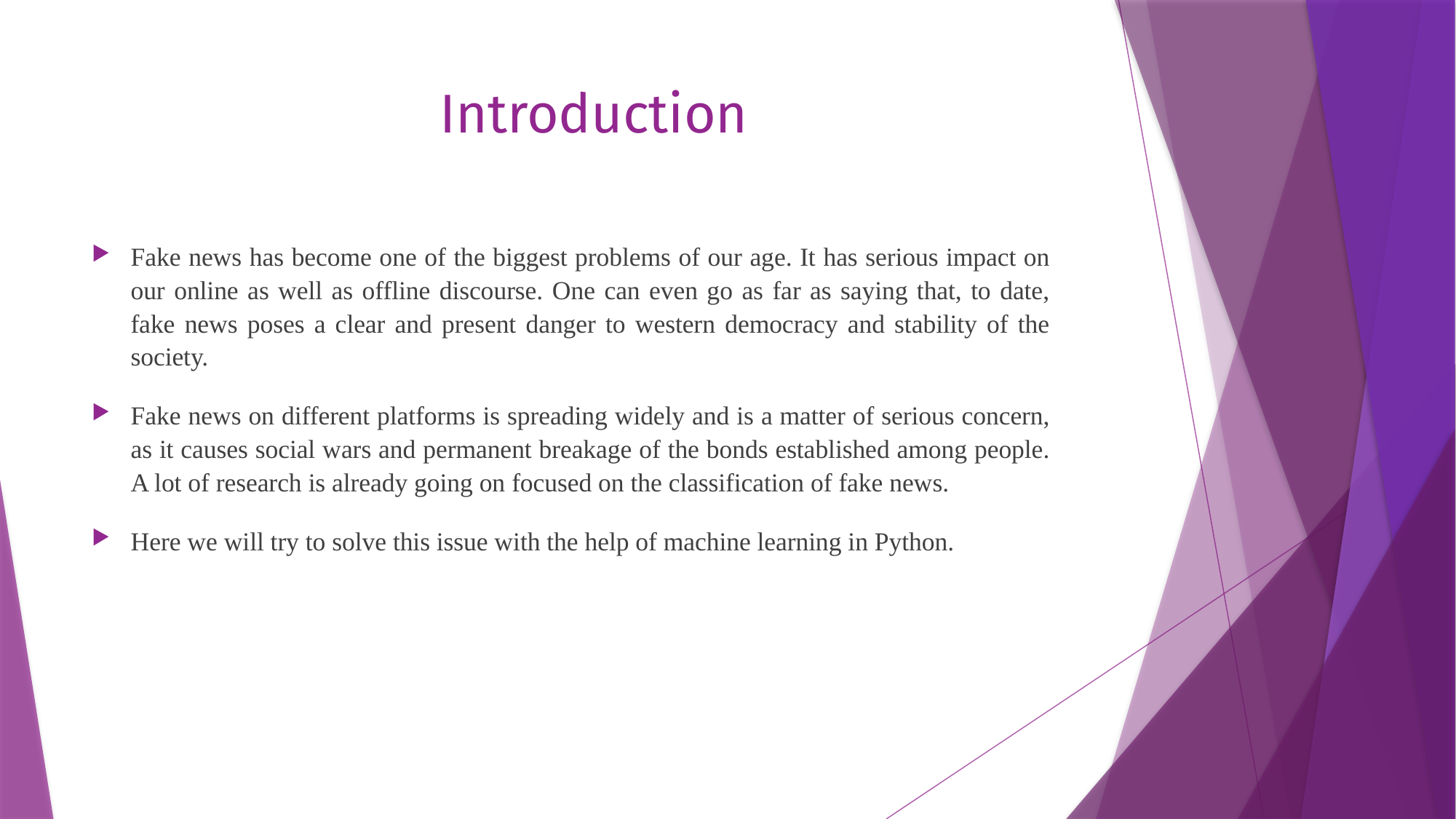

# Introduction
Fake news has become one of the biggest problems of our age. It has serious impact on our online as well as offline discourse. One can even go as far as saying that, to date, fake news poses a clear and present danger to western democracy and stability of the society.
Fake news on different platforms is spreading widely and is a matter of serious concern, as it causes social wars and permanent breakage of the bonds established among people. A lot of research is already going on focused on the classification of fake news.
Here we will try to solve this issue with the help of machine learning in Python.